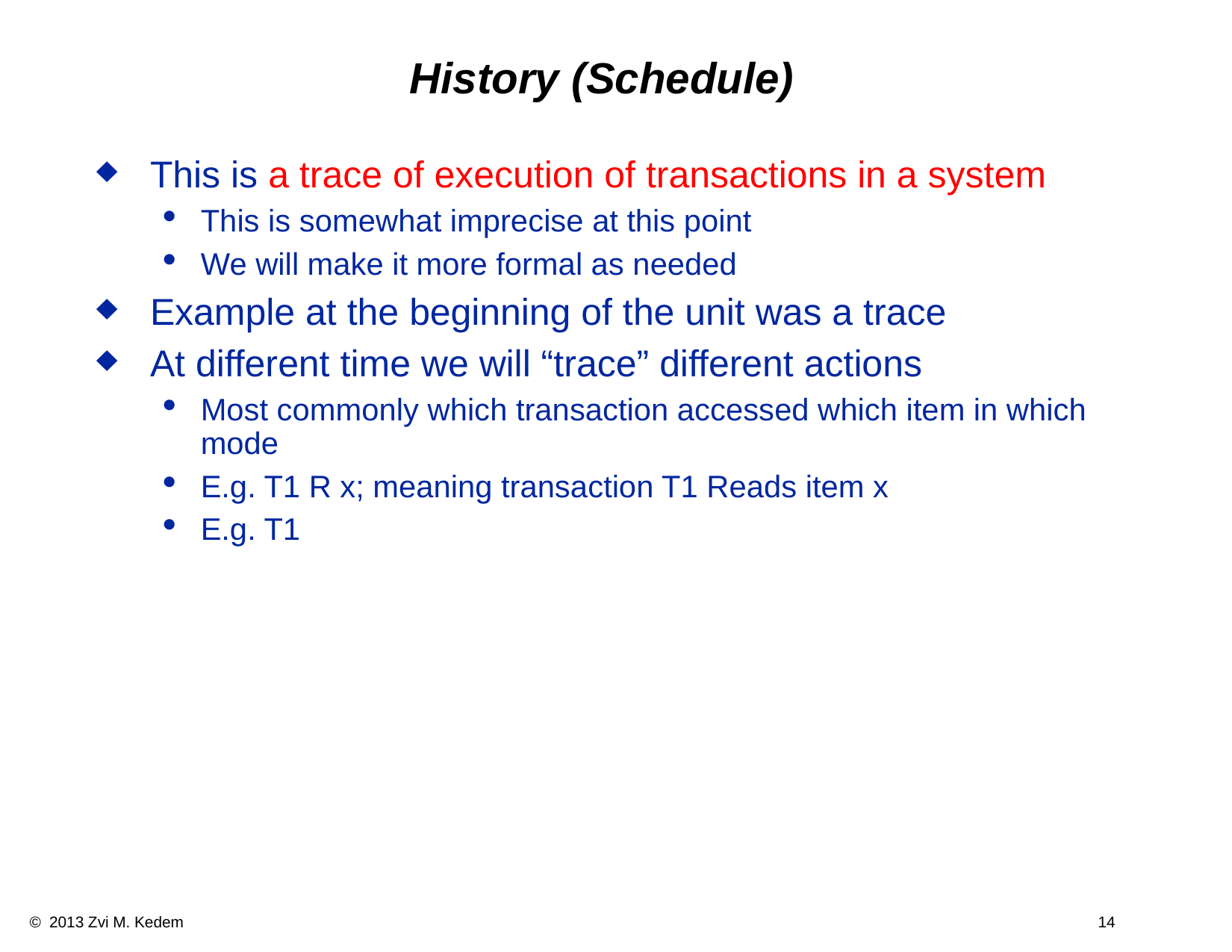

History (Schedule)
This is a trace of execution of transactions in a system
This is somewhat imprecise at this point
We will make it more formal as needed
Example at the beginning of the unit was a trace
At different time we will “trace” different actions
Most commonly which transaction accessed which item in which mode
E.g. T1 R x; meaning transaction T1 Reads item x
E.g. T1